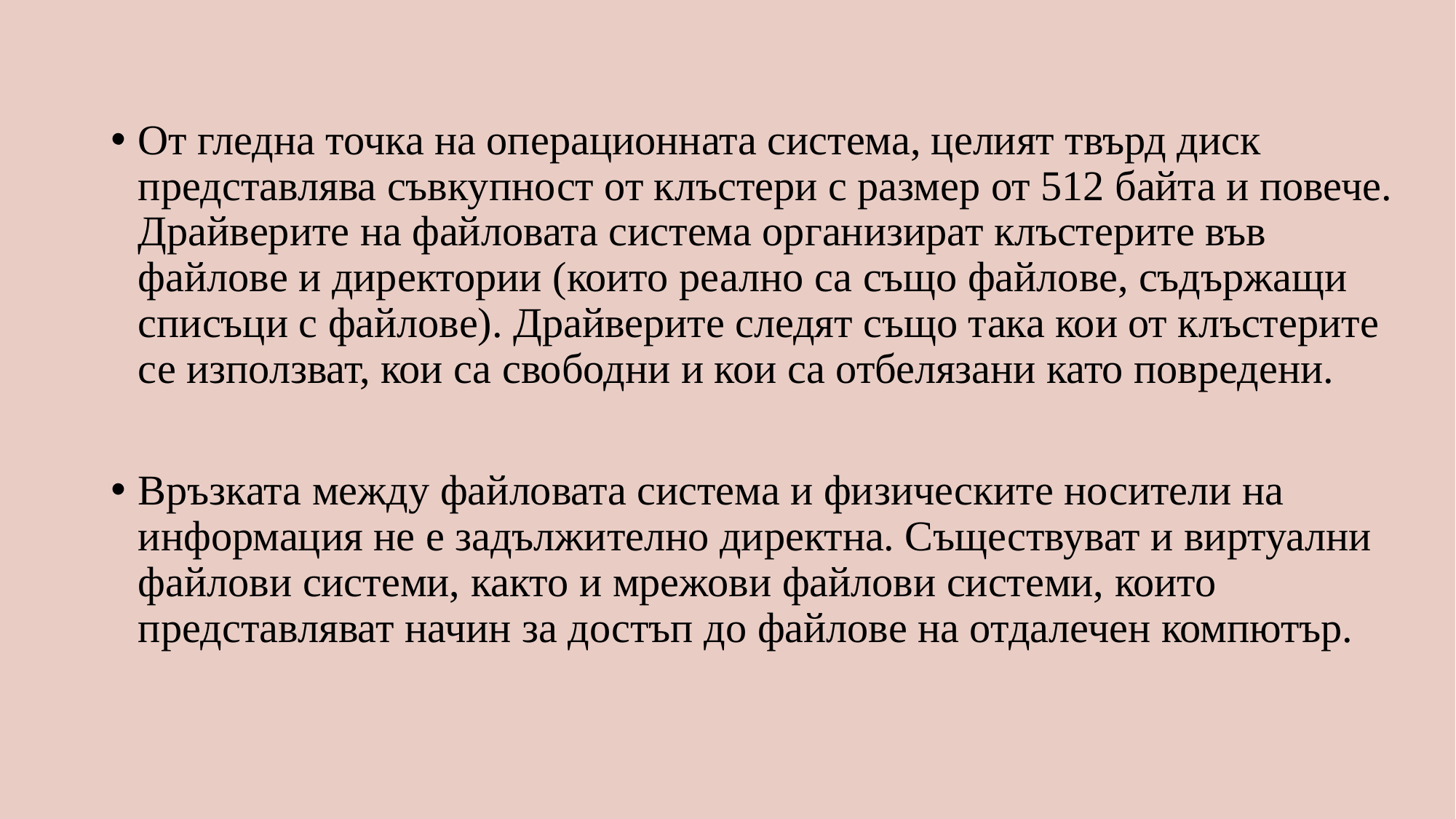

# .
От гледна точка на операционната система, целият твърд диск представлява съвкупност от клъстери с размер от 512 байта и повече. Драйверите на файловата система организират клъстерите във файлове и директории (които реално са също файлове, съдържащи списъци с файлове). Драйверите следят също така кои от клъстерите се използват, кои са свободни и кои са отбелязани като повредени.

Връзката между файловата система и физическите носители на информация не е задължително директна. Съществуват и виртуални файлови системи, както и мрежови файлови системи, които представляват начин за достъп до файлове на отдалечен компютър.